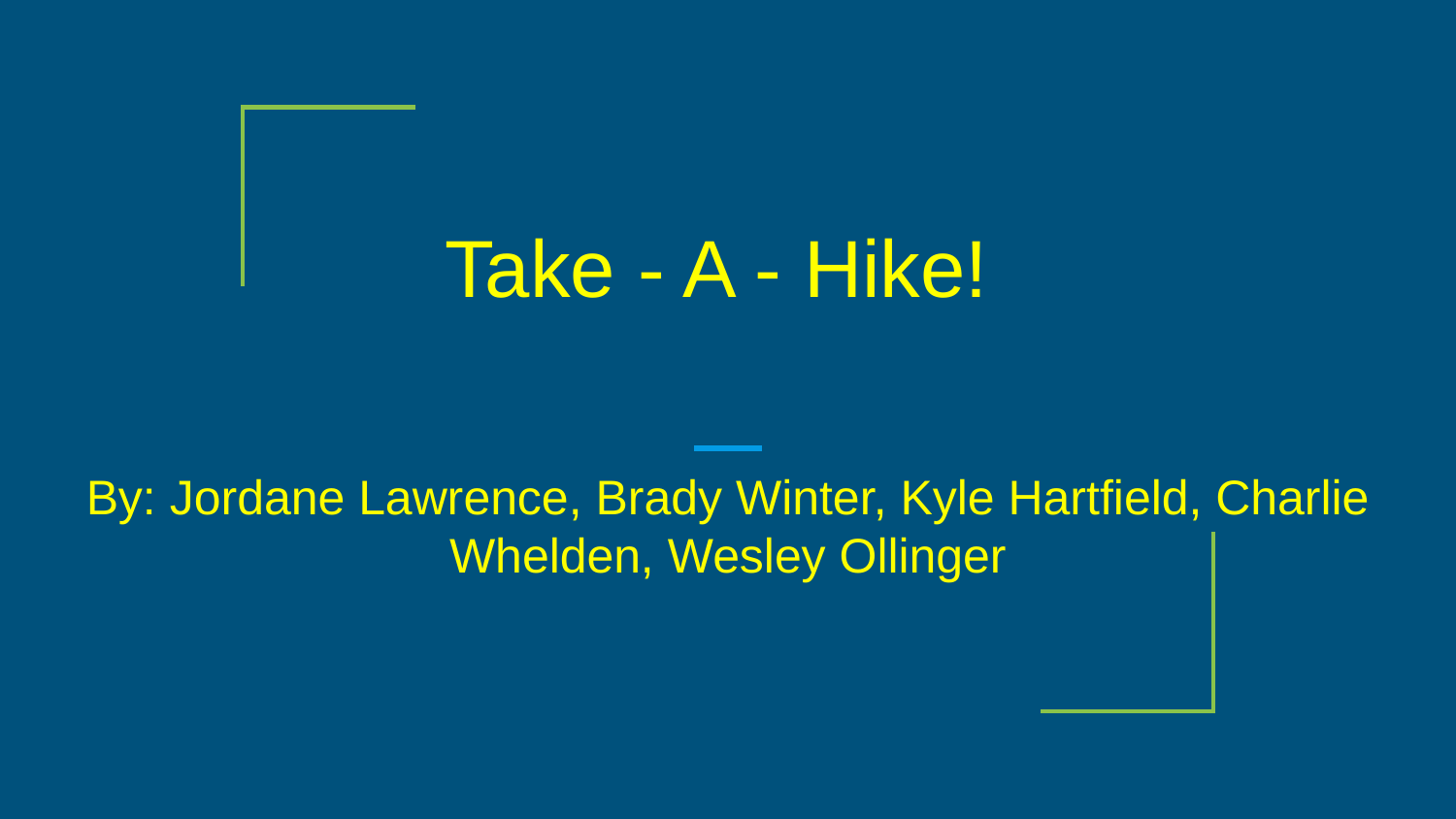

# Take - A - Hike!
By: Jordane Lawrence, Brady Winter, Kyle Hartfield, Charlie Whelden, Wesley Ollinger